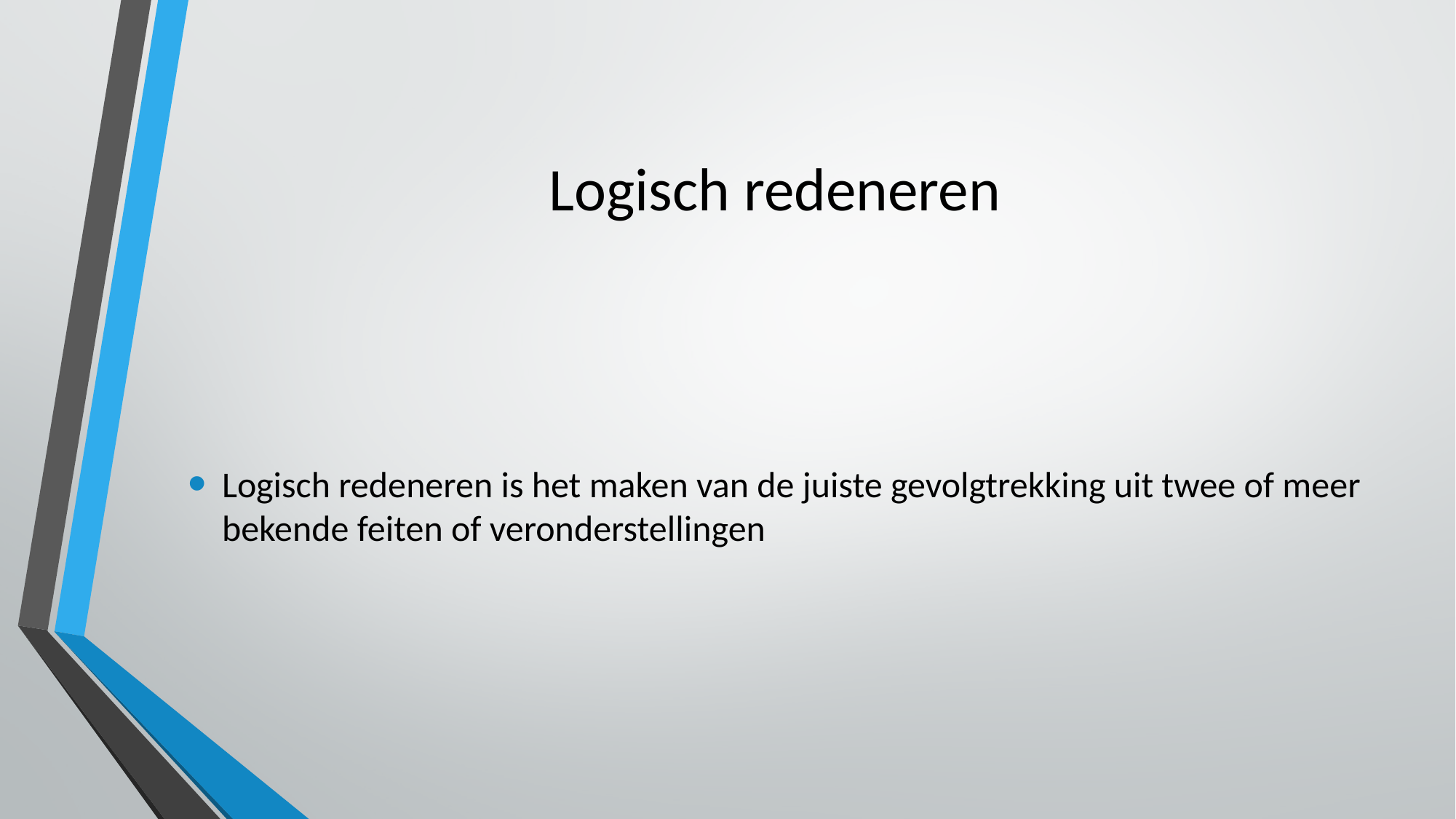

Logisch redeneren
Logisch redeneren is het maken van de juiste gevolgtrekking uit twee of meer bekende feiten of veronderstellingen